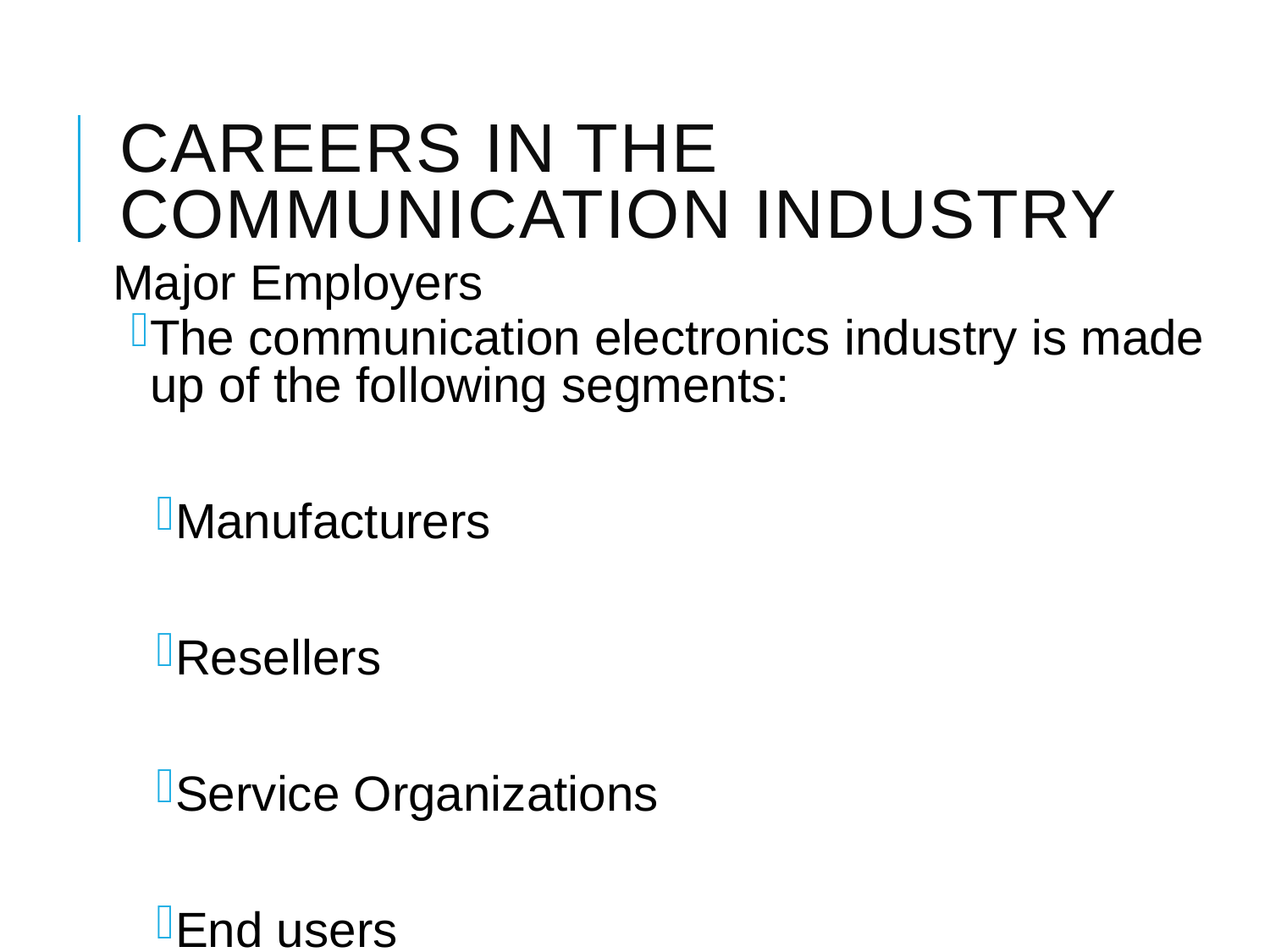

# Careers in the Communication Industry
Major Employers
The communication electronics industry is made up of the following segments:

Manufacturers

Resellers

Service Organizations

End users